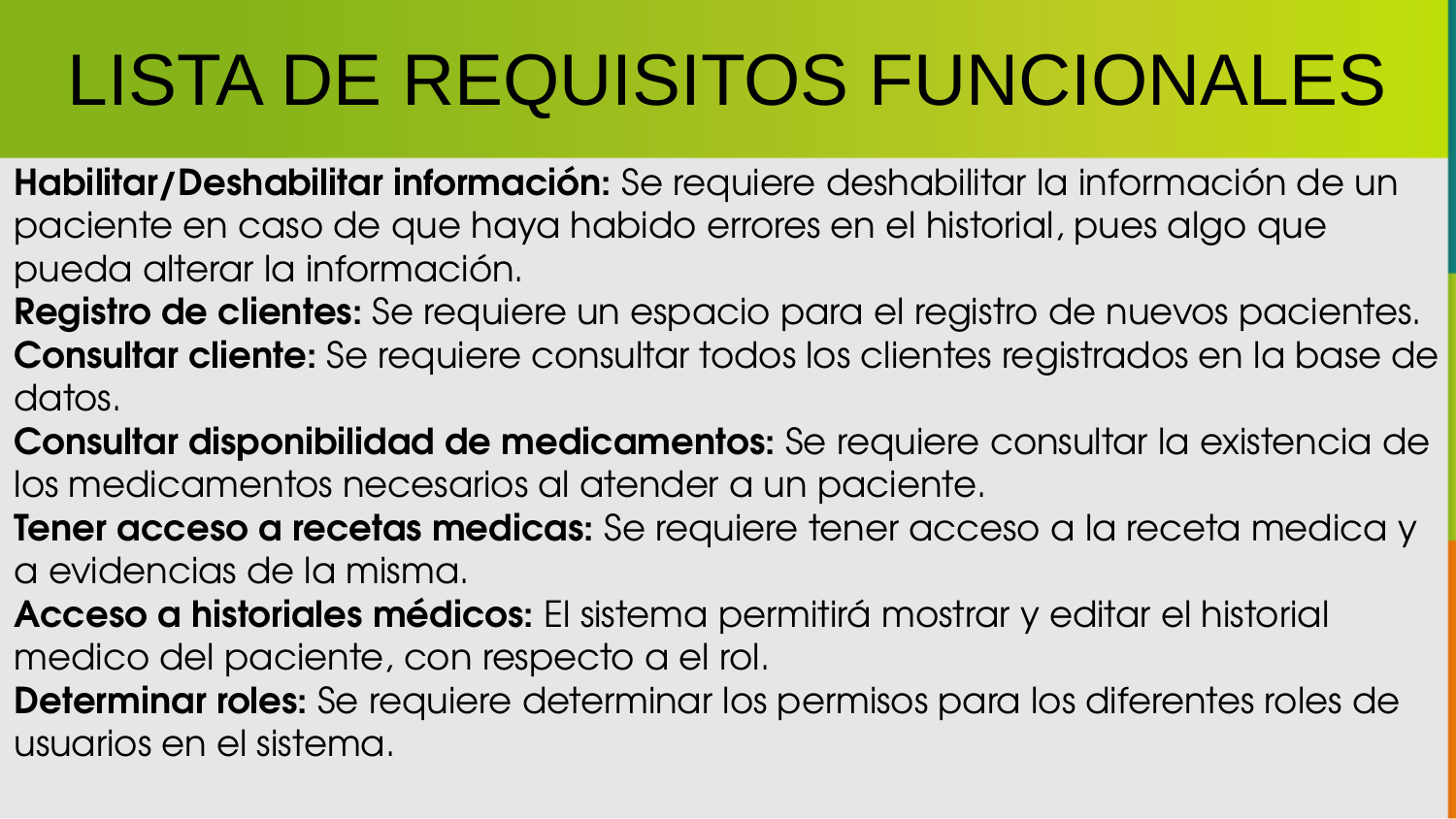

LISTA DE REQUISITOS FUNCIONALES
Habilitar/Deshabilitar información: Se requiere deshabilitar la información de un paciente en caso de que haya habido errores en el historial, pues algo que pueda alterar la información.
Registro de clientes: Se requiere un espacio para el registro de nuevos pacientes.
Consultar cliente: Se requiere consultar todos los clientes registrados en la base de datos.
Consultar disponibilidad de medicamentos: Se requiere consultar la existencia de los medicamentos necesarios al atender a un paciente.
Tener acceso a recetas medicas: Se requiere tener acceso a la receta medica y a evidencias de la misma.
Acceso a historiales médicos: El sistema permitirá mostrar y editar el historial medico del paciente, con respecto a el rol.
Determinar roles: Se requiere determinar los permisos para los diferentes roles de usuarios en el sistema.